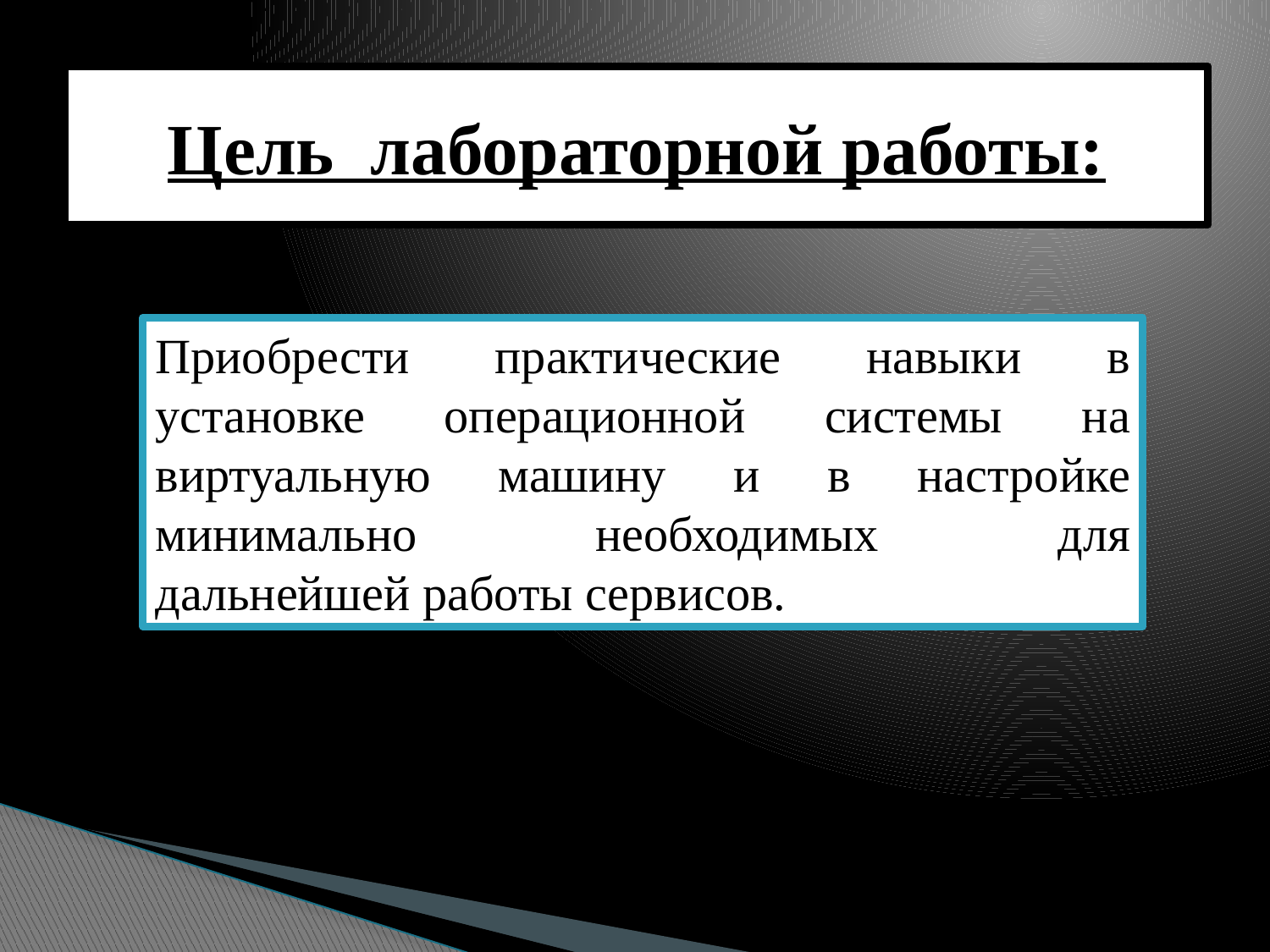

# Цель  лабораторной работы:
Приобрести практические навыки в установке операционной системы на виртуальную машину и в настройке минимально необходимых для
дальнейшей работы сервисов.